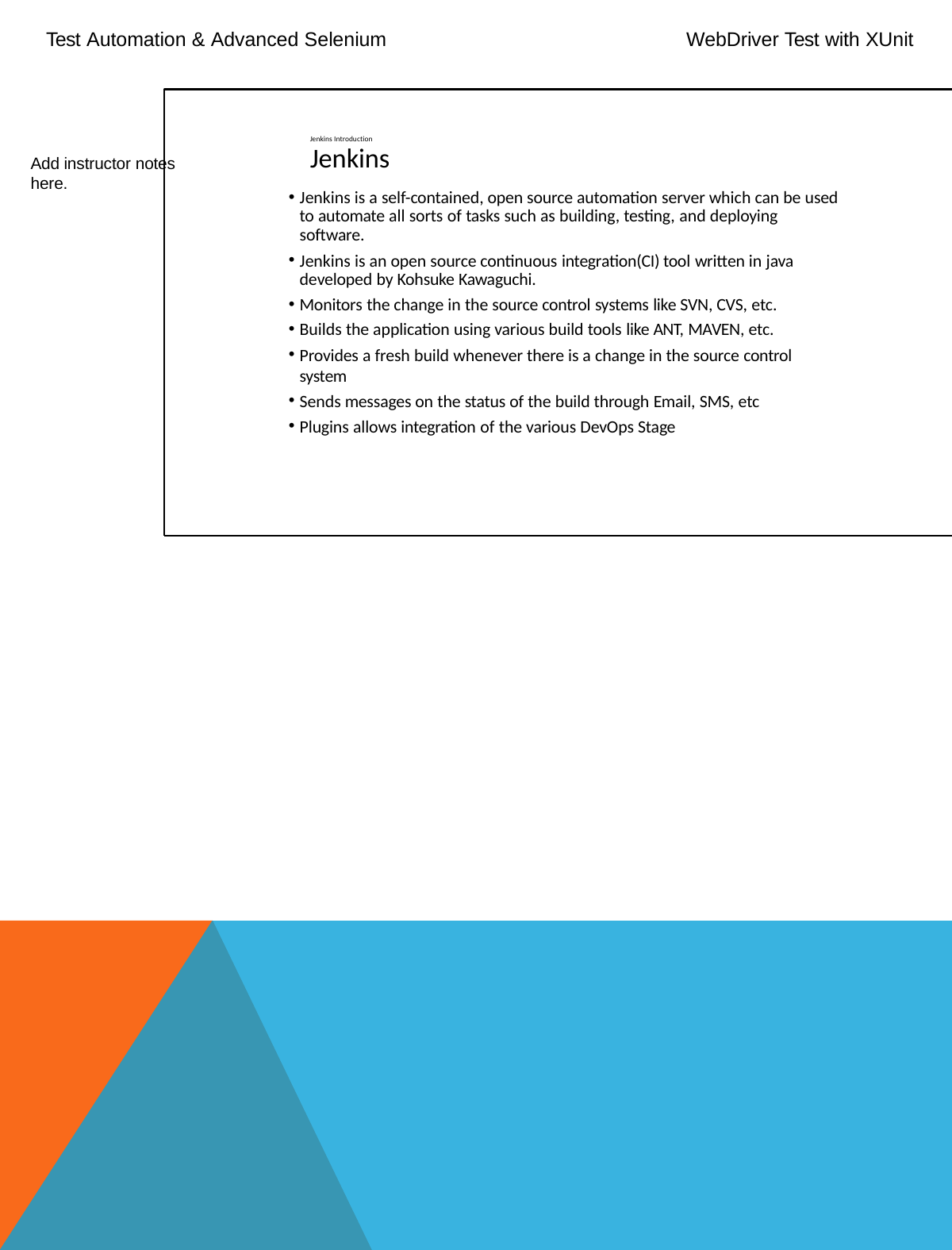

Test Automation & Advanced Selenium
WebDriver Test with XUnit

Jenkins Introduction
Jenkins
Jenkins is a self-contained, open source automation server which can be used  to automate all sorts of tasks such as building, testing, and deploying  software.
Jenkins is an open source continuous integration(CI) tool written in java  developed by Kohsuke Kawaguchi.
Monitors the change in the source control systems like SVN, CVS, etc.
Builds the application using various build tools like ANT, MAVEN, etc.
Provides a fresh build whenever there is a change in the source control system
Sends messages on the status of the build through Email, SMS, etc
Plugins allows integration of the various DevOps Stage
Add instructor notes
here.